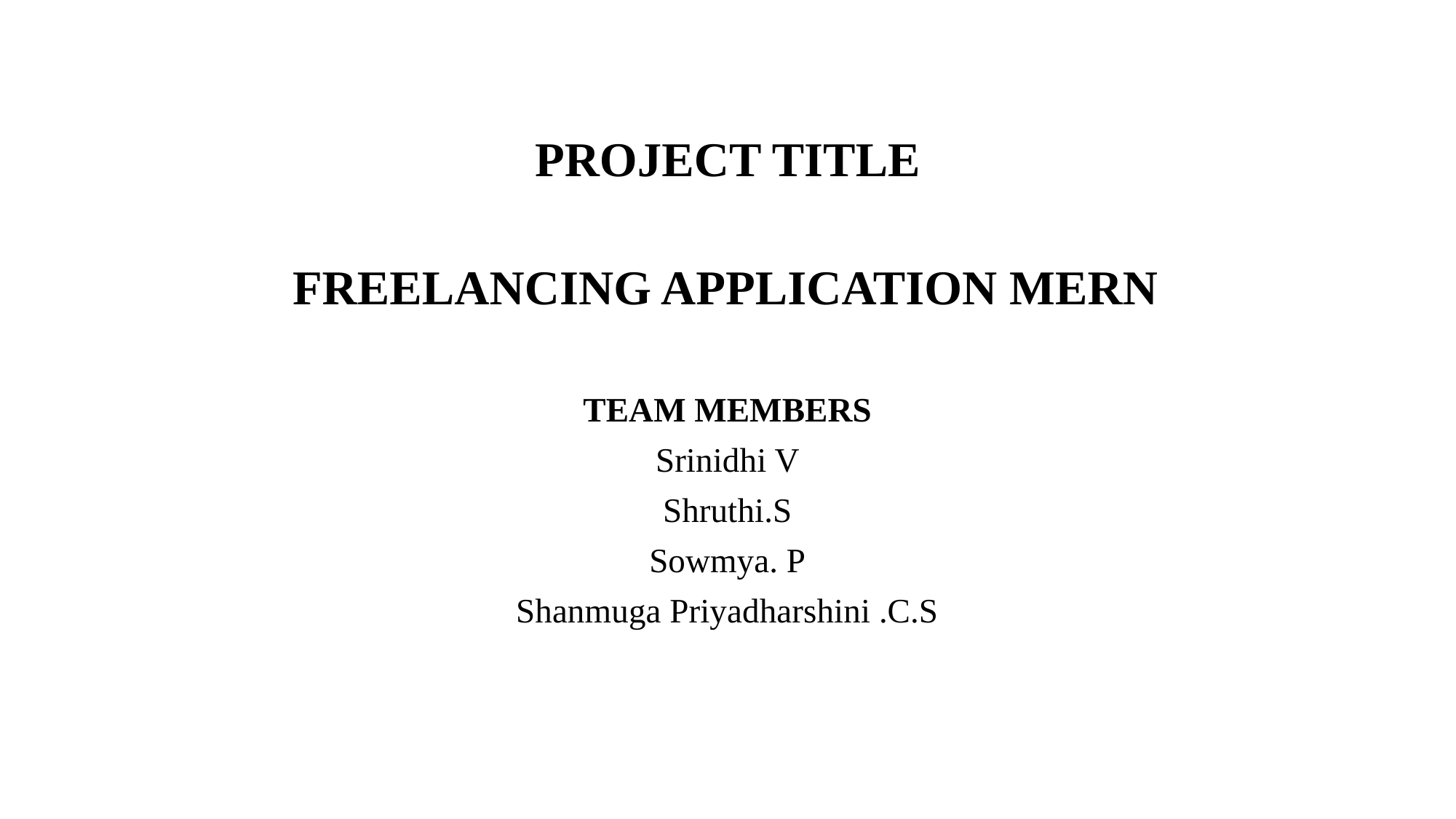

# PROJECT TITLE
FREELANCING APPLICATION MERN

TEAM MEMBERS
Srinidhi V
Shruthi.S
Sowmya. P
Shanmuga Priyadharshini .C.S